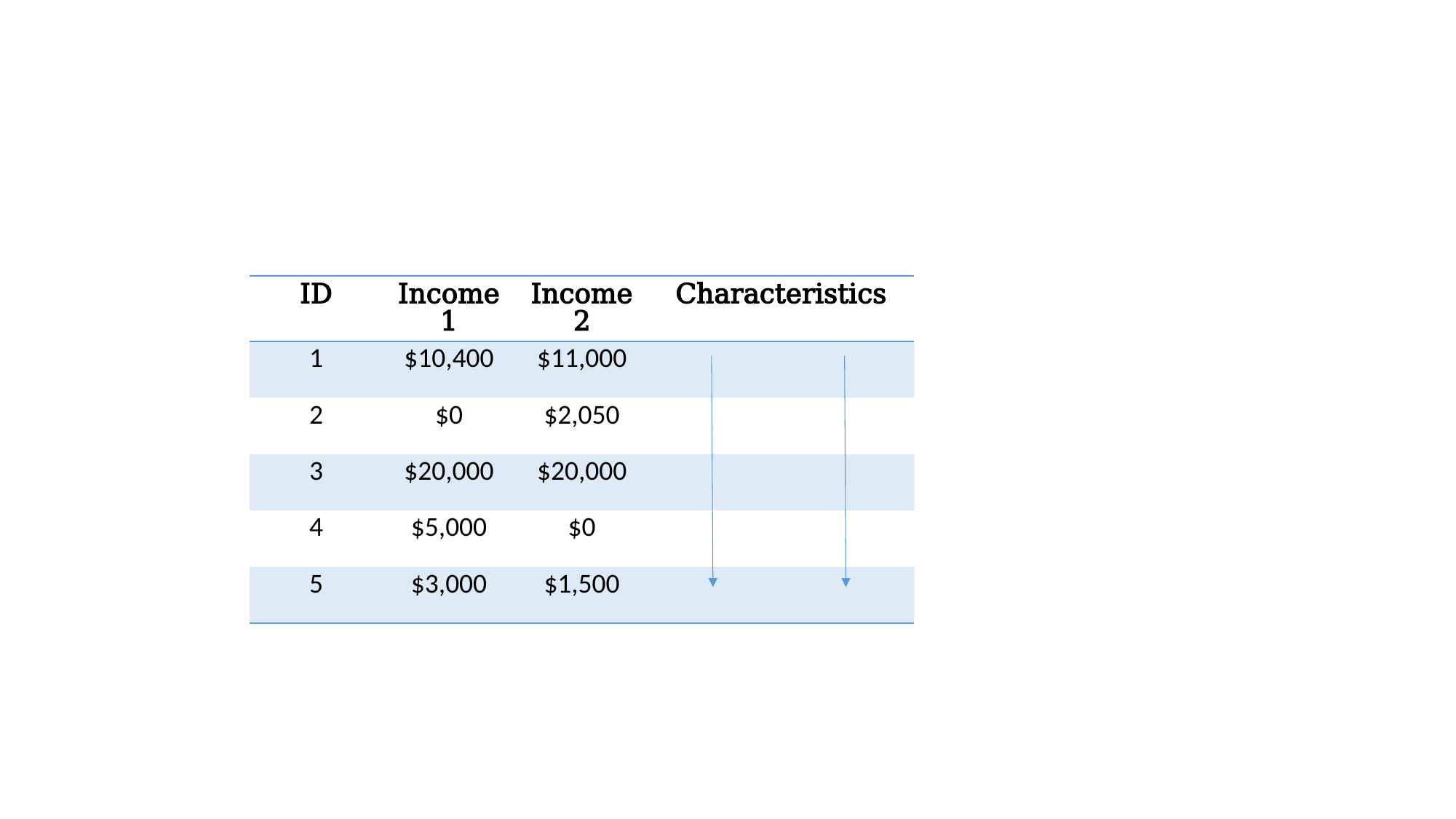

| ID | Income 1 | Income 2 | Characteristics |  |
| --- | --- | --- | --- | --- |
| 1 | $10,400 | $11,000 |  |  |
| 2 | $0 | $2,050 |  |  |
| 3 | $20,000 | $20,000 |  |  |
| 4 | $5,000 | $0 |  |  |
| 5 | $3,000 | $1,500 |  |  |